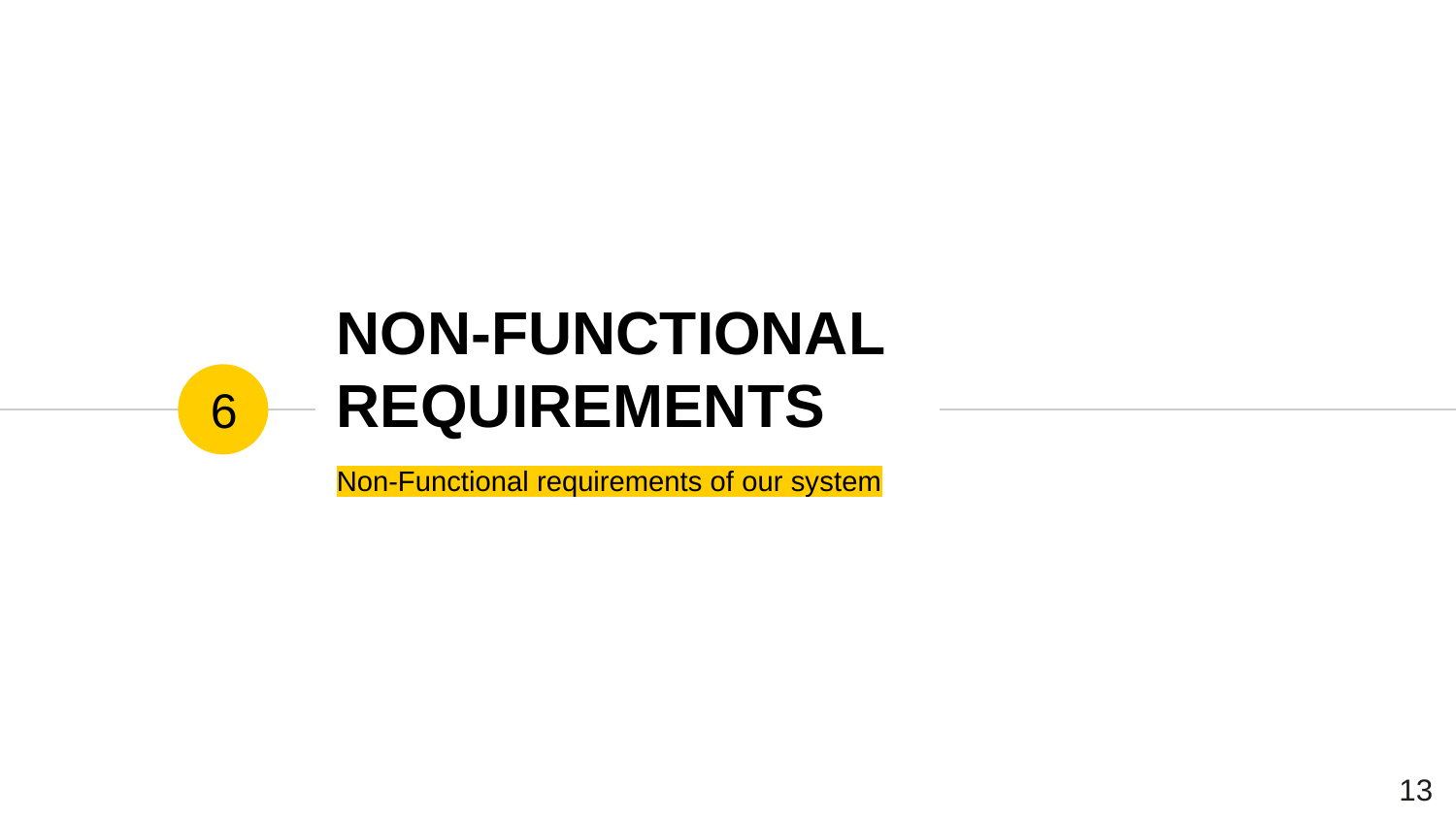

# NON-FUNCTIONAL
REQUIREMENTS
6
Non-Functional requirements of our system

13